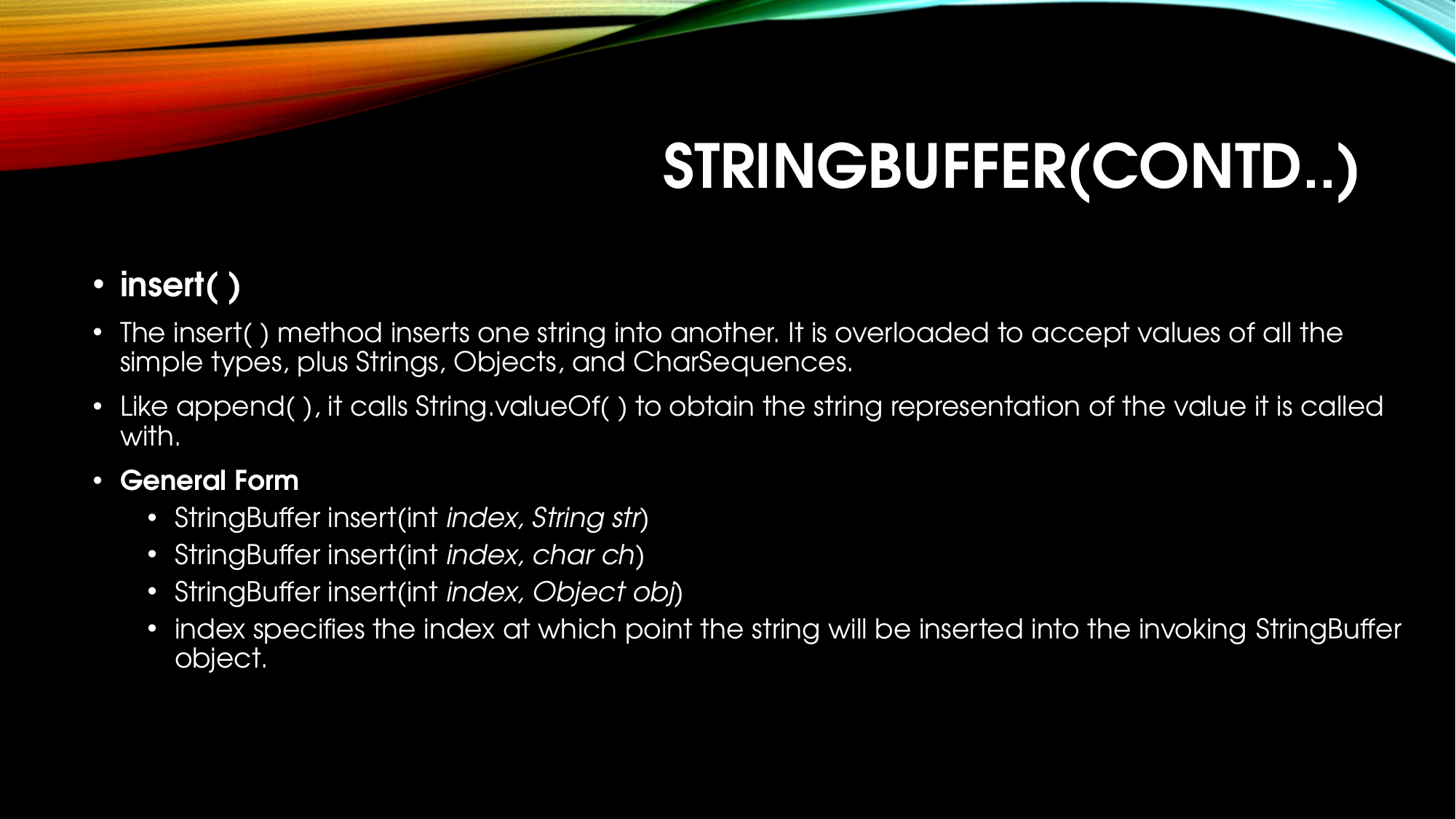

# StringBuffer(contd..)
insert( )
The insert( ) method inserts one string into another. It is overloaded to accept values of all the simple types, plus Strings, Objects, and CharSequences.
Like append( ), it calls String.valueOf( ) to obtain the string representation of the value it is called with.
General Form
StringBuffer insert(int index, String str)
StringBuffer insert(int index, char ch)
StringBuffer insert(int index, Object obj)
index specifies the index at which point the string will be inserted into the invoking StringBuffer object.